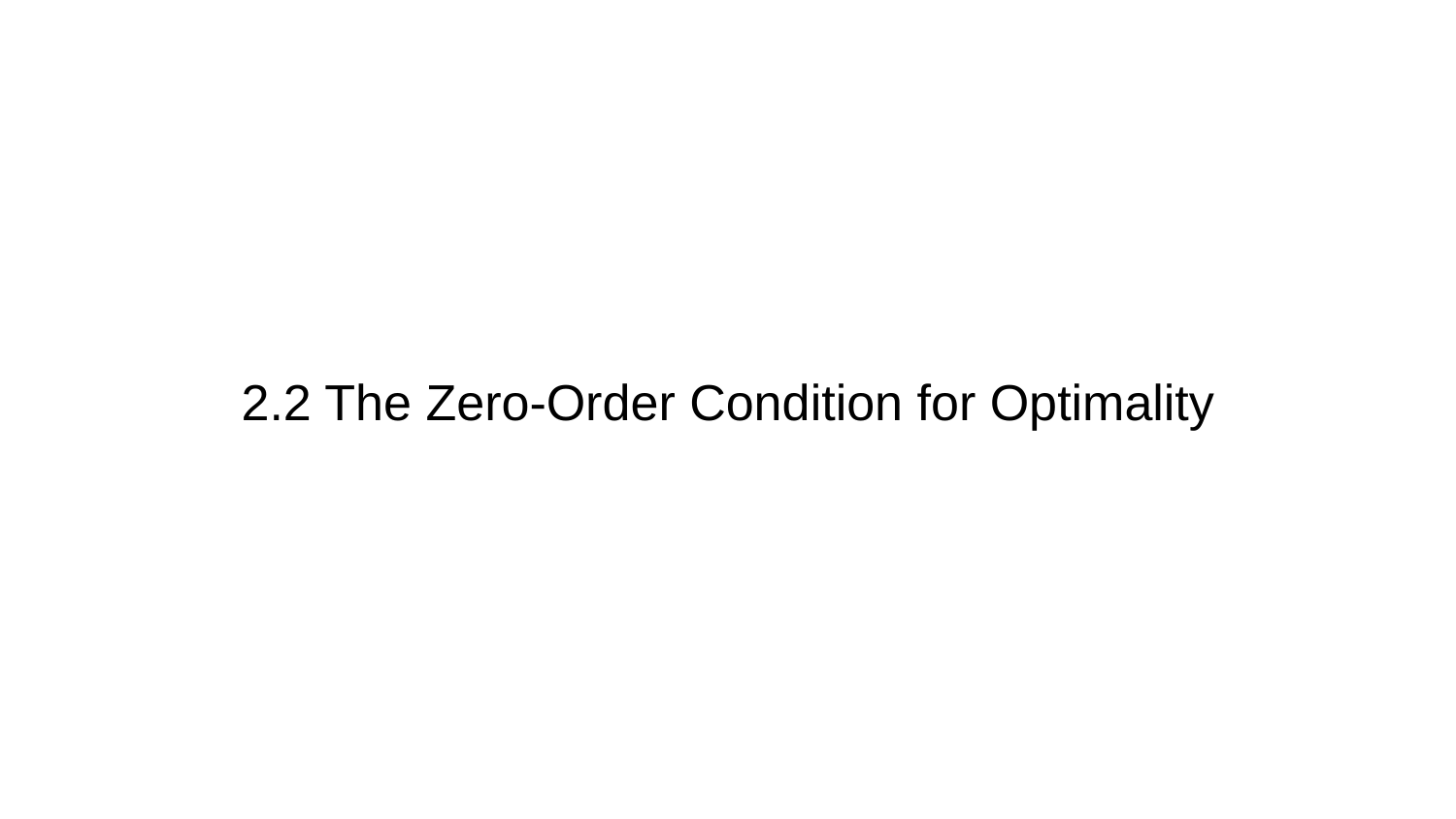

# 2.2 The Zero-Order Condition for Optimality